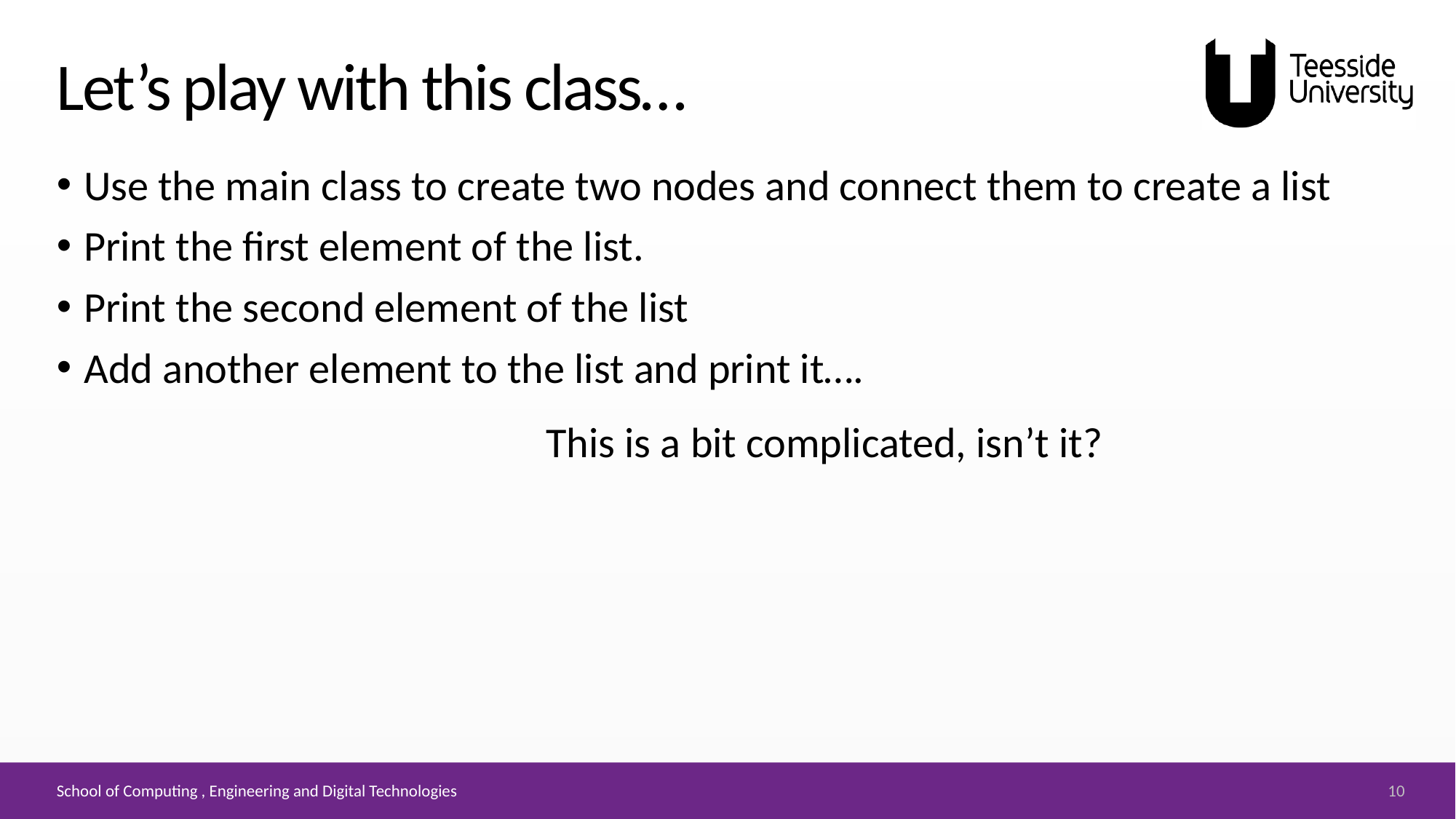

# Let’s play with this class…
Use the main class to create two nodes and connect them to create a list
Print the first element of the list.
Print the second element of the list
Add another element to the list and print it….

This is a bit complicated, isn’t it?
10
School of Computing , Engineering and Digital Technologies